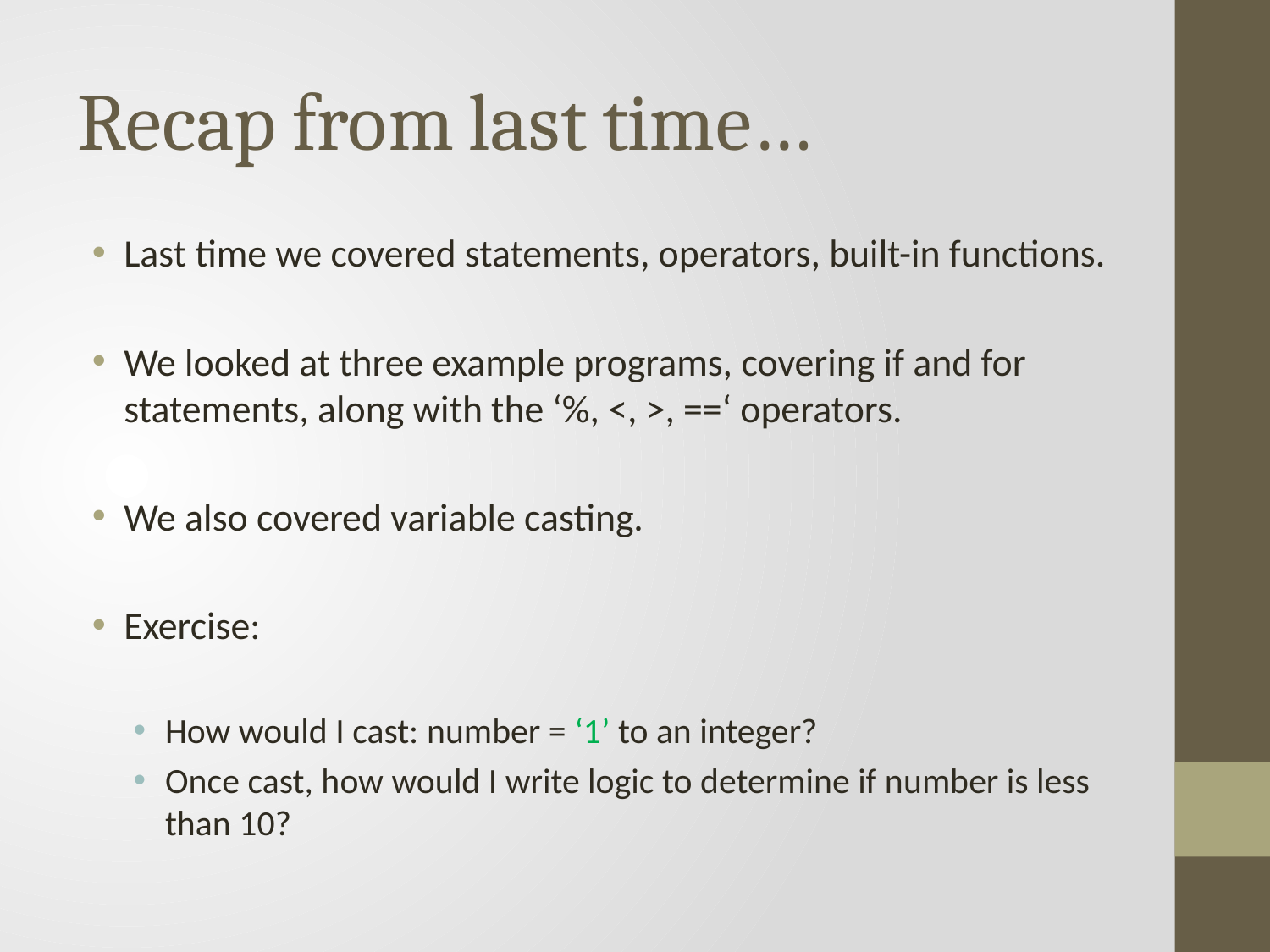

# Recap from last time…
Last time we covered statements, operators, built-in functions.

We looked at three example programs, covering if and for statements, along with the ‘%, <, >, ==‘ operators.

We also covered variable casting.

Exercise:

How would I cast: number = ‘1’ to an integer?
Once cast, how would I write logic to determine if number is less than 10?